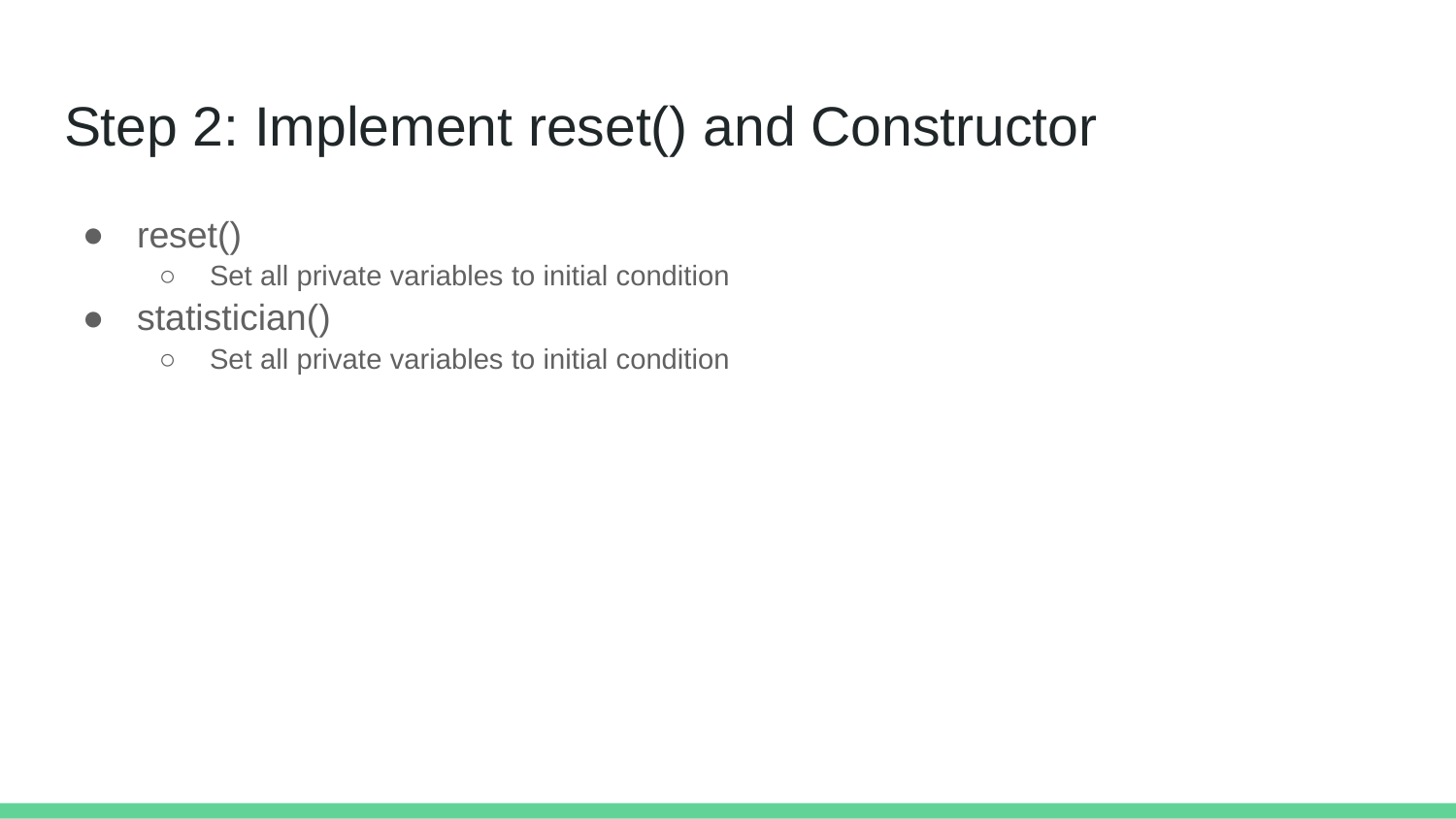

# Step 2: Implement reset() and Constructor
reset()
Set all private variables to initial condition
statistician()
Set all private variables to initial condition